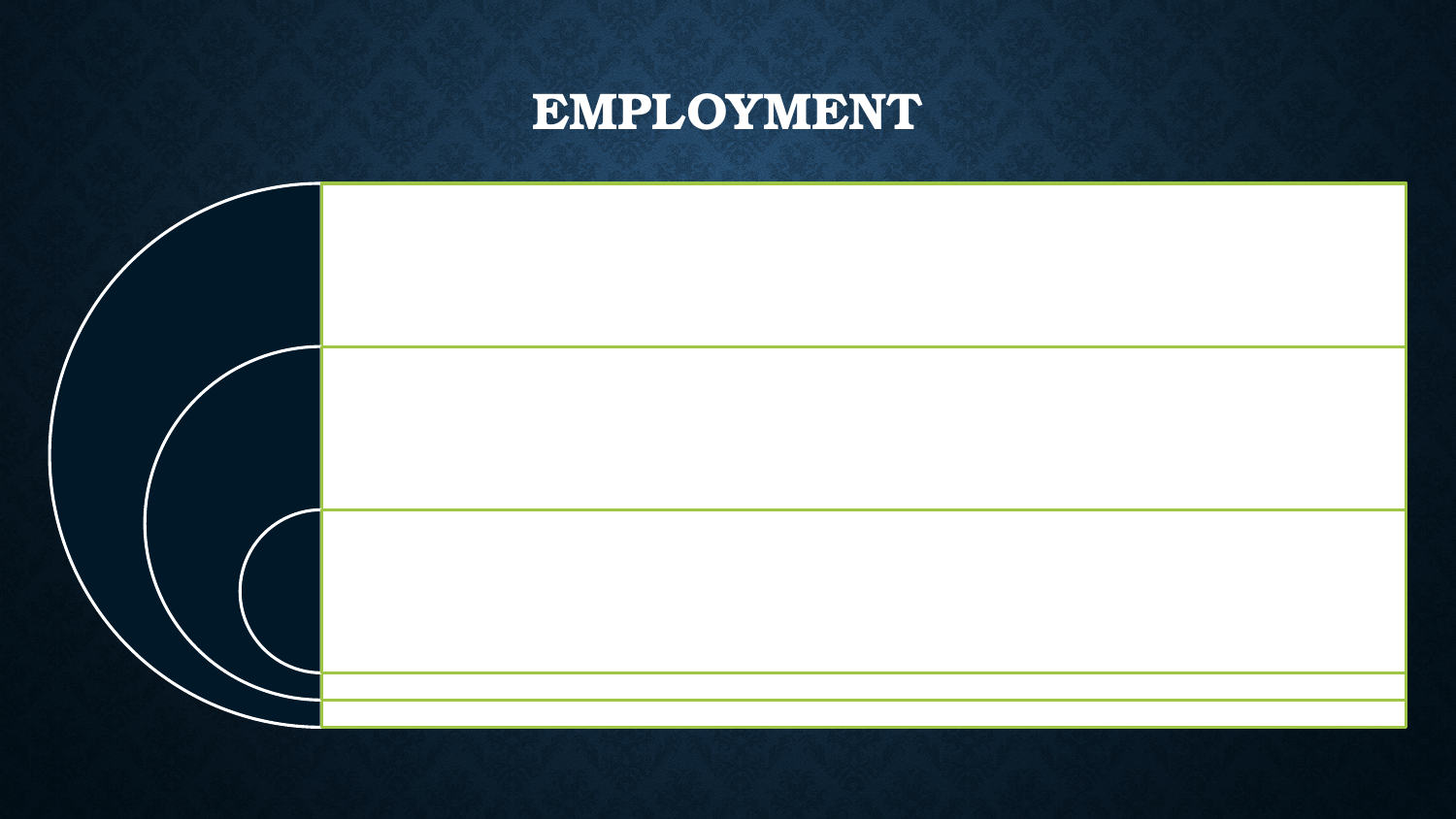

# Employment
Not many industries will acknowledge an online professional degrees
Lack of Skills and Technical Issues.
Poor Communication